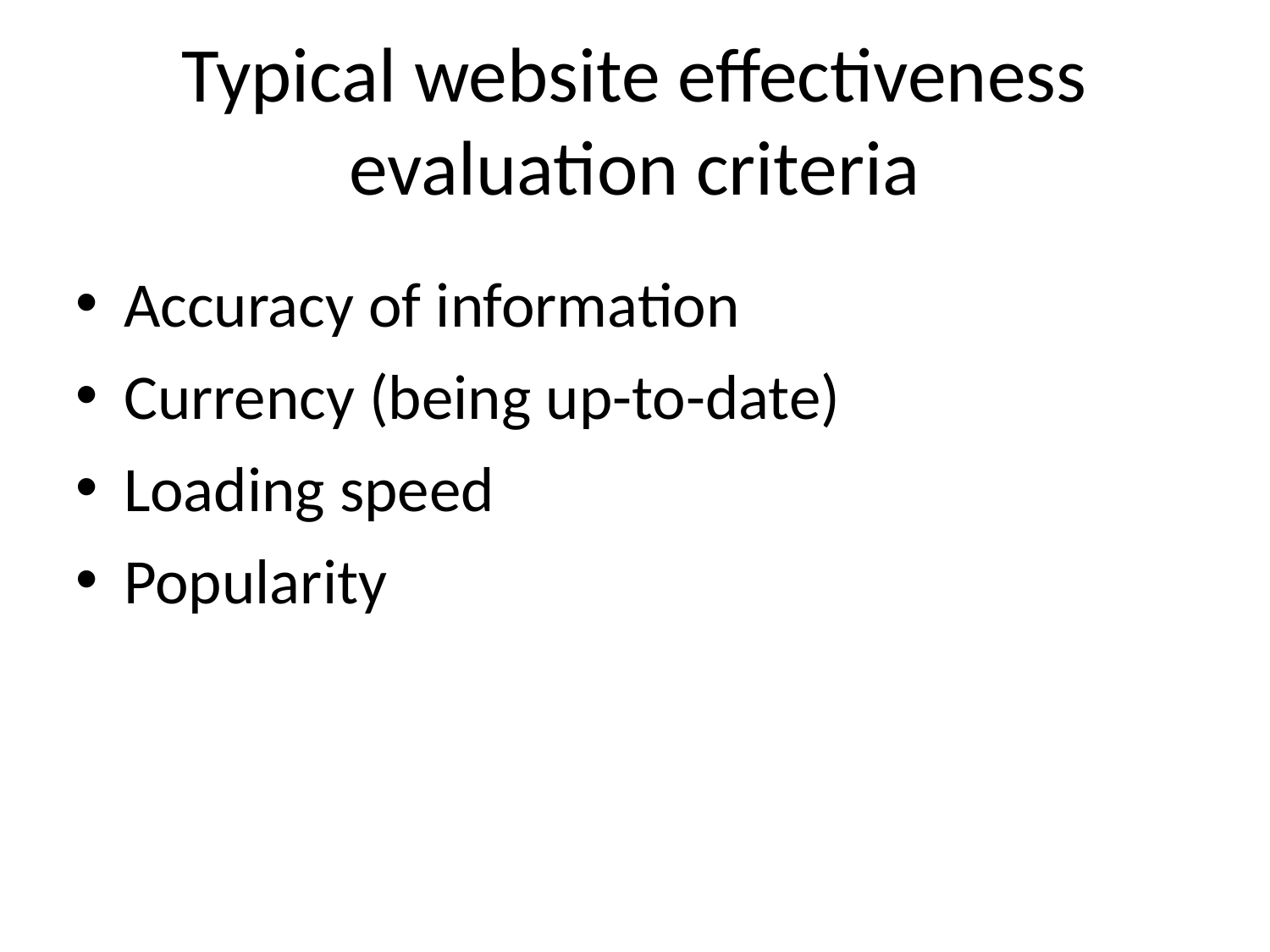

# Typical website effectiveness evaluation criteria
Accuracy of information
Currency (being up-to-date)
Loading speed
Popularity